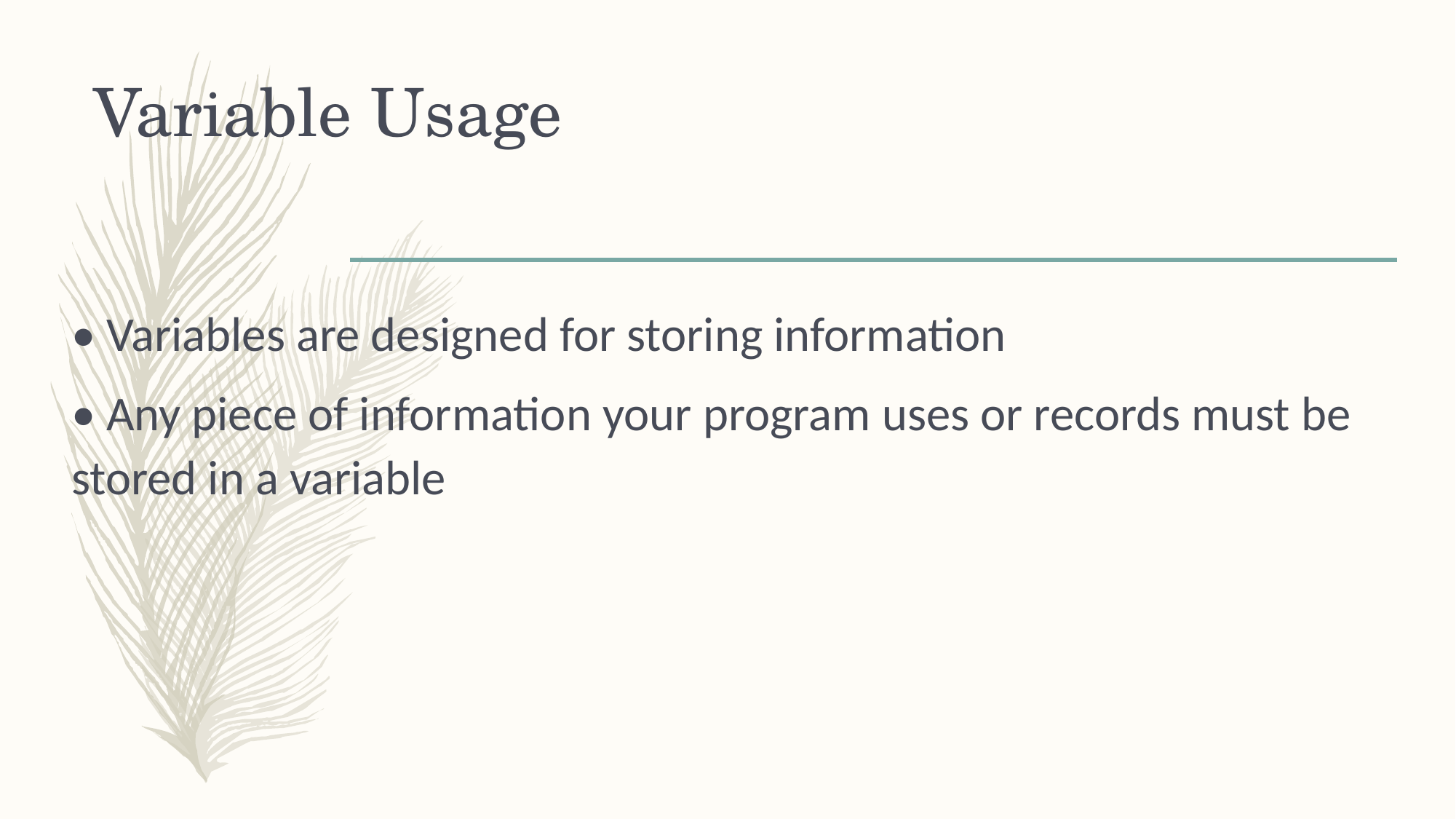

# Variable Usage
• Variables are designed for storing information
• Any piece of information your program uses or records must be stored in a variable